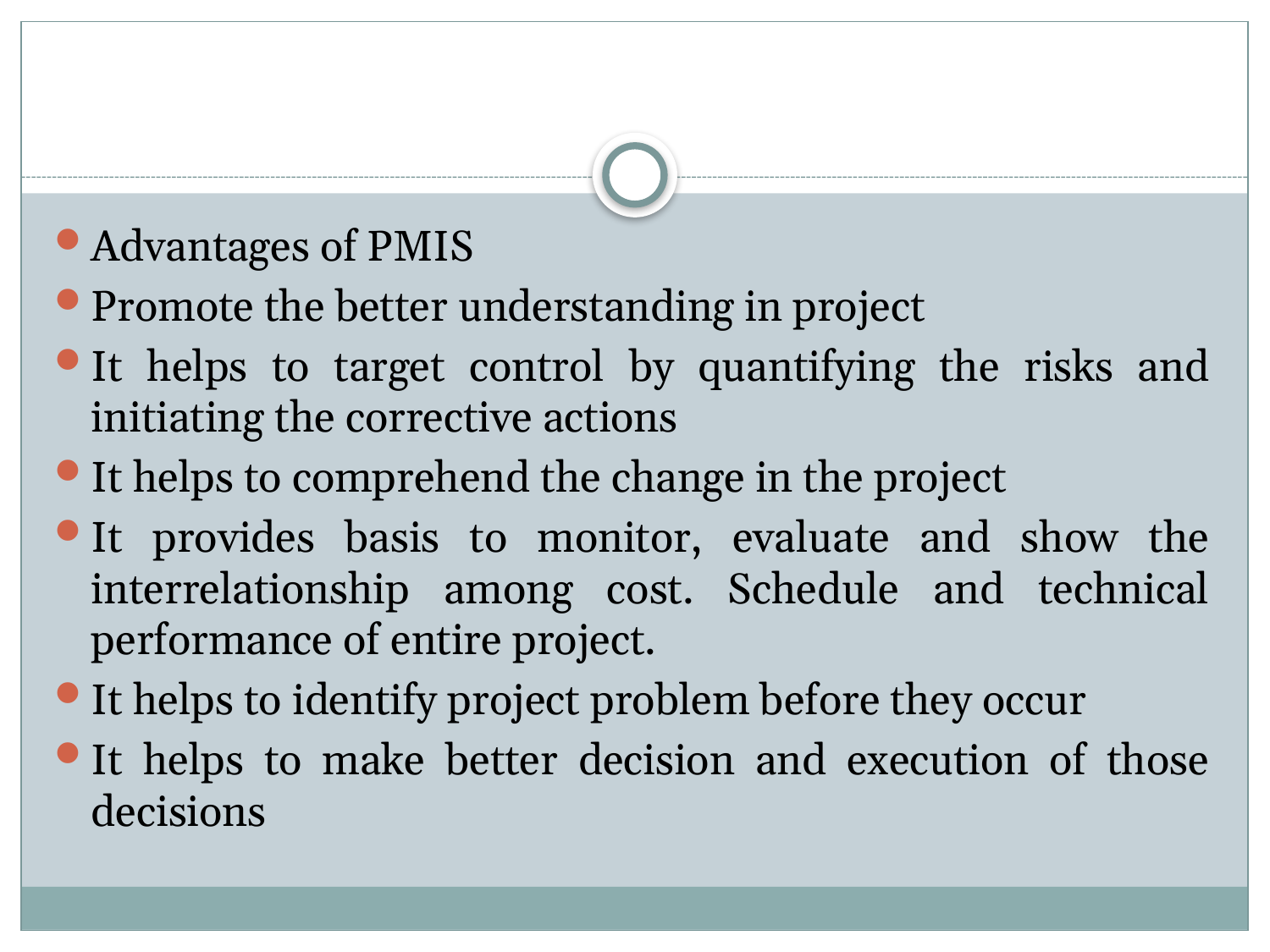

#
Advantages of PMIS
Promote the better understanding in project
It helps to target control by quantifying the risks and initiating the corrective actions
It helps to comprehend the change in the project
It provides basis to monitor, evaluate and show the interrelationship among cost. Schedule and technical performance of entire project.
It helps to identify project problem before they occur
It helps to make better decision and execution of those decisions